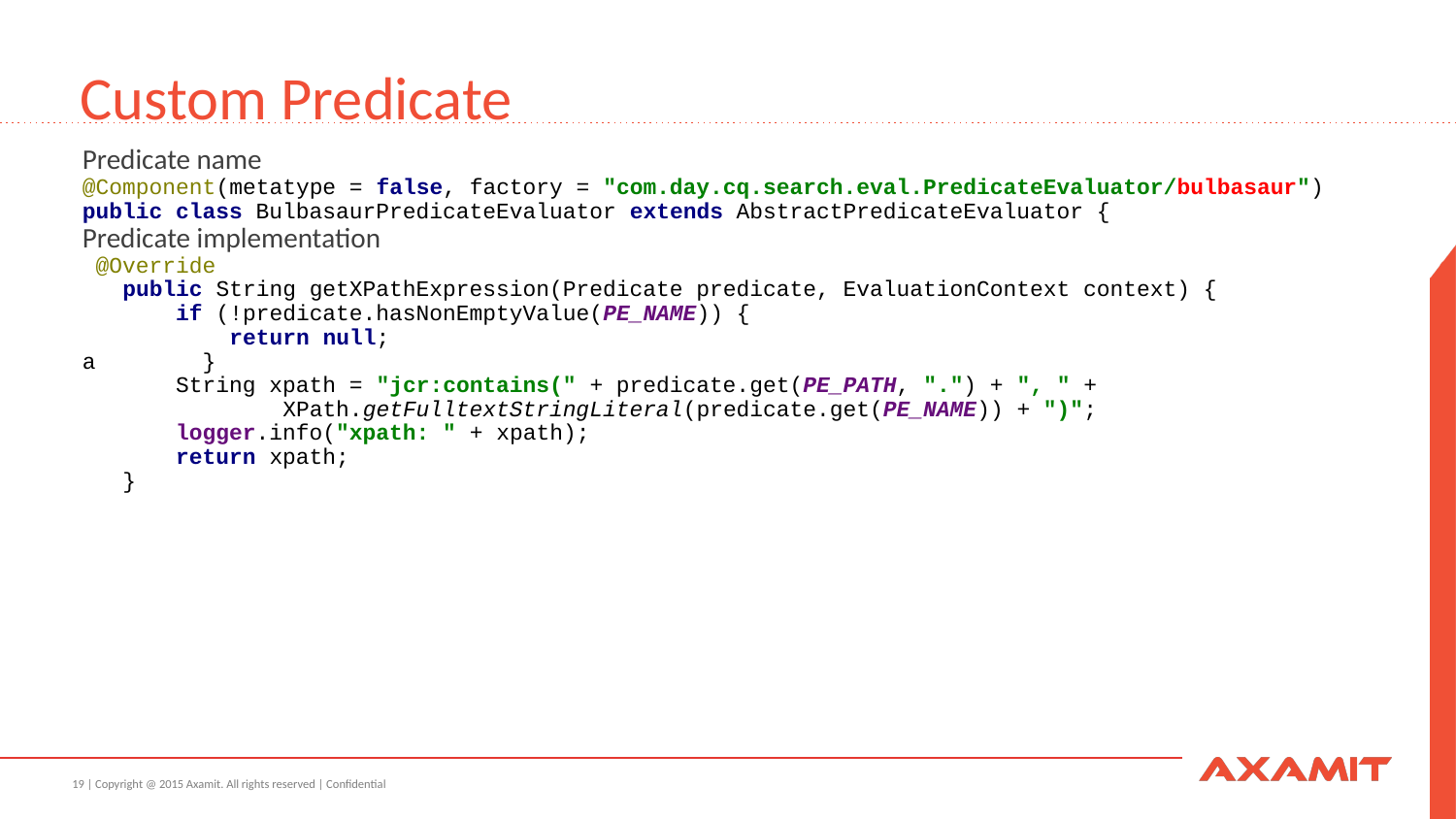

# Custom Predicate

Predicate name
@Component(metatype = false, factory = "com.day.cq.search.eval.PredicateEvaluator/bulbasaur")
public class BulbasaurPredicateEvaluator extends AbstractPredicateEvaluator {
Predicate implementation
 @Override
   public String getXPathExpression(Predicate predicate, EvaluationContext context) {
       if (!predicate.hasNonEmptyValue(PE_NAME)) {
           return null;
a        }
       String xpath = "jcr:contains(" + predicate.get(PE_PATH, ".") + ", " +
               XPath.getFulltextStringLiteral(predicate.get(PE_NAME)) + ")";
       logger.info("xpath: " + xpath);
       return xpath;
   }